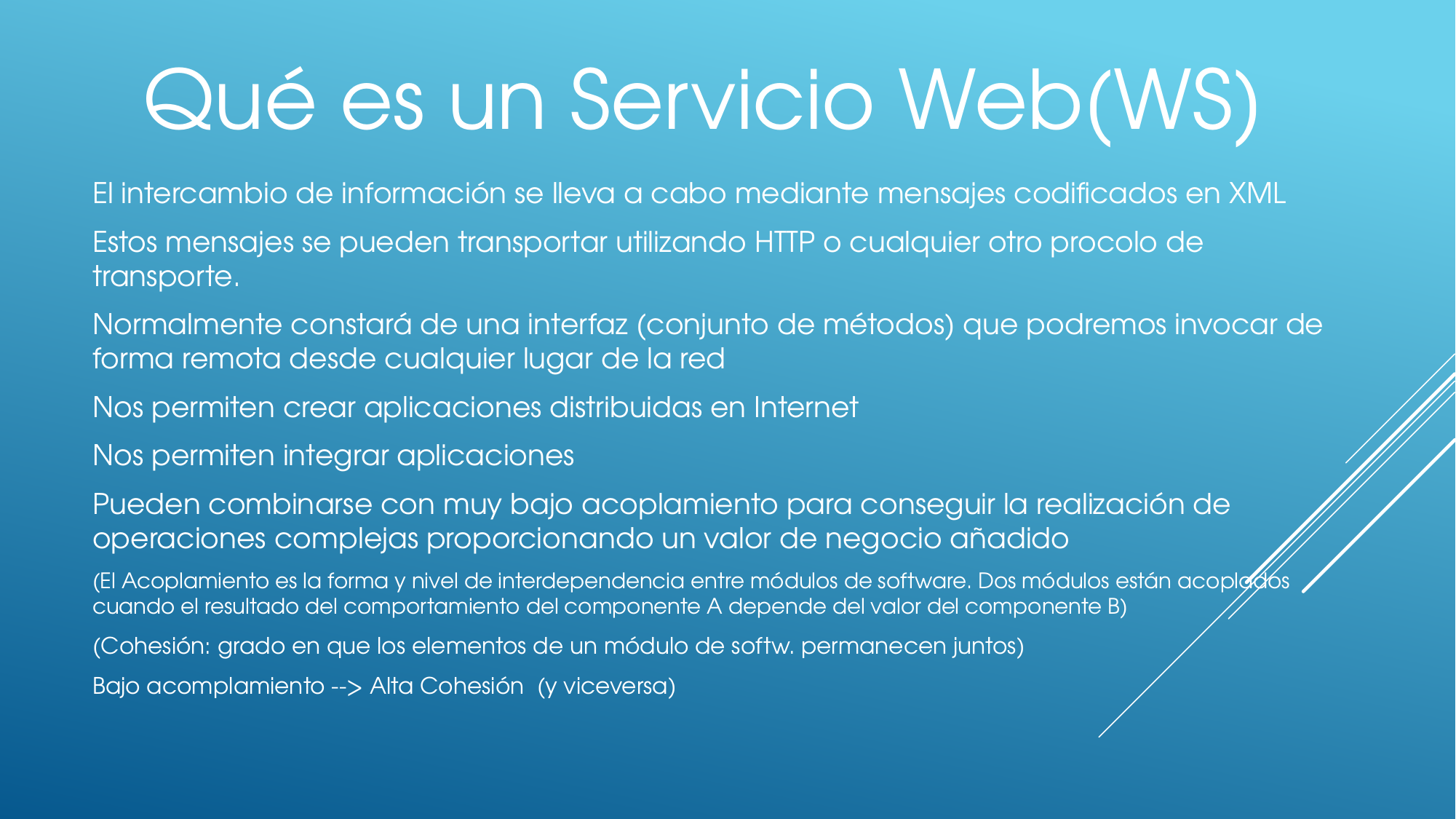

Qué es un Servicio Web(WS)
El intercambio de información se lleva a cabo mediante mensajes codificados en XML
Estos mensajes se pueden transportar utilizando HTTP o cualquier otro procolo de transporte.
Normalmente constará de una interfaz (conjunto de métodos) que podremos invocar de forma remota desde cualquier lugar de la red
Nos permiten crear aplicaciones distribuidas en Internet
Nos permiten integrar aplicaciones
Pueden combinarse con muy bajo acoplamiento para conseguir la realización de operaciones complejas proporcionando un valor de negocio añadido
(El Acoplamiento es la forma y nivel de interdependencia entre módulos de software. Dos módulos están acoplados cuando el resultado del comportamiento del componente A depende del valor del componente B)
(Cohesión: grado en que los elementos de un módulo de softw. permanecen juntos)
Bajo acomplamiento --> Alta Cohesión  (y viceversa)